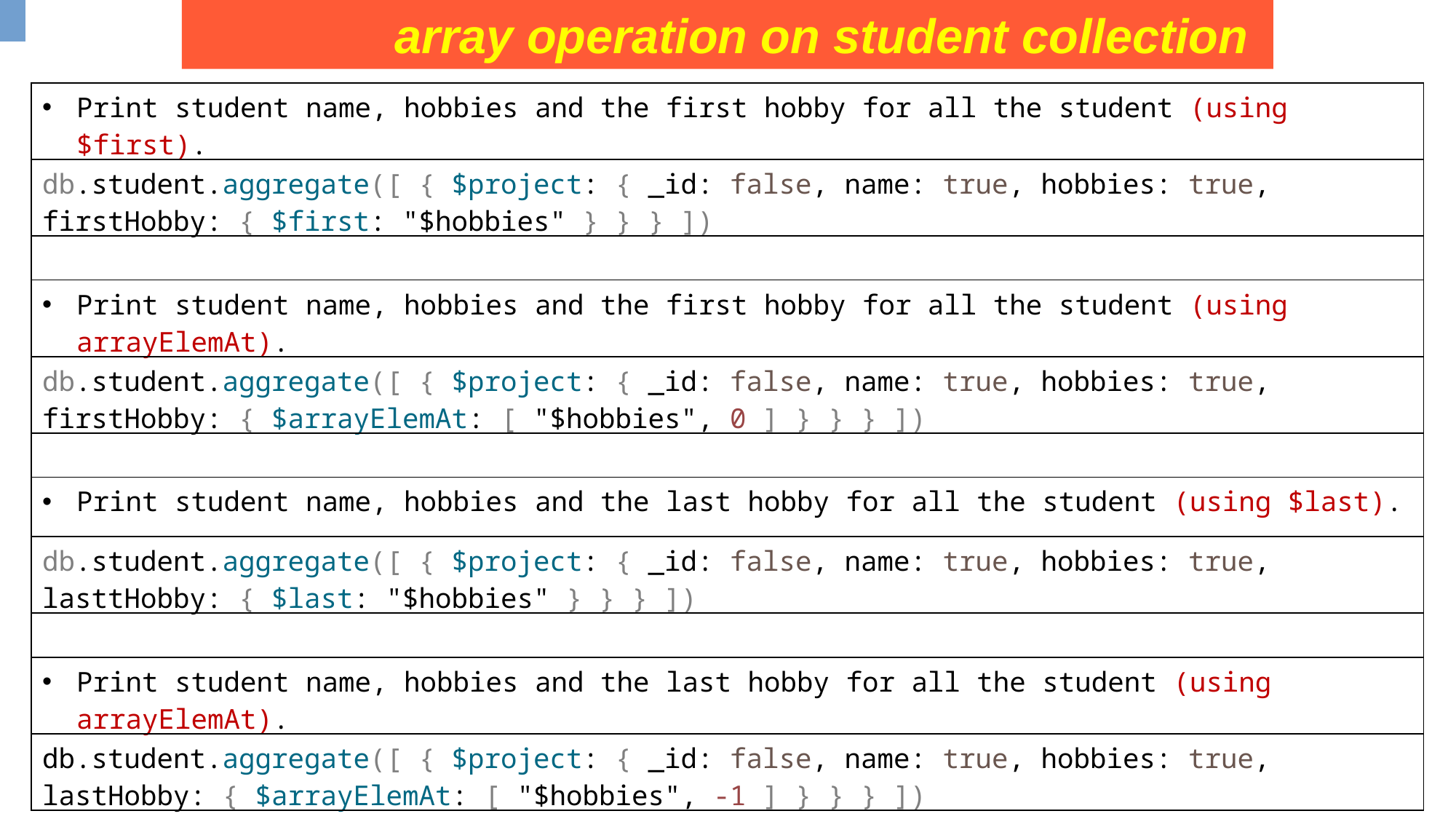

array operation on student collection
| Print student name, hobbies and the first hobby for all the student (using $first). |
| --- |
| db.student.aggregate([ { $project: { \_id: false, name: true, hobbies: true, firstHobby: { $first: "$hobbies" } } } ]) |
|  |
| Print student name, hobbies and the first hobby for all the student (using arrayElemAt). |
| db.student.aggregate([ { $project: { \_id: false, name: true, hobbies: true, firstHobby: { $arrayElemAt: [ "$hobbies", 0 ] } } } ]) |
|  |
| Print student name, hobbies and the last hobby for all the student (using $last). |
| db.student.aggregate([ { $project: { \_id: false, name: true, hobbies: true, lasttHobby: { $last: "$hobbies" } } } ]) |
|  |
| Print student name, hobbies and the last hobby for all the student (using arrayElemAt). |
| db.student.aggregate([ { $project: { \_id: false, name: true, hobbies: true, lastHobby: { $arrayElemAt: [ "$hobbies", -1 ] } } } ]) |